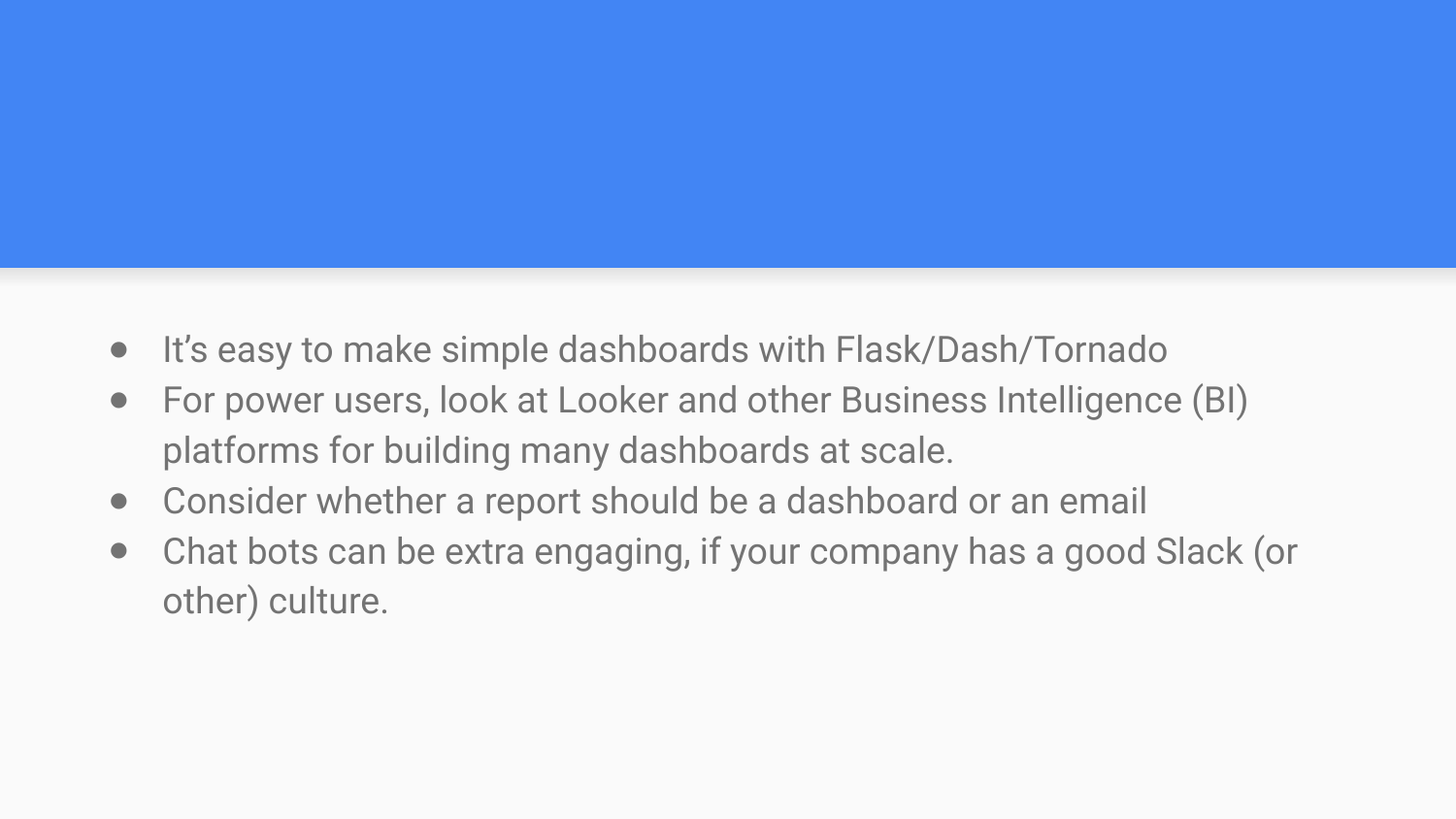

It’s easy to make simple dashboards with Flask/Dash/Tornado
For power users, look at Looker and other Business Intelligence (BI) platforms for building many dashboards at scale.
Consider whether a report should be a dashboard or an email
Chat bots can be extra engaging, if your company has a good Slack (or other) culture.